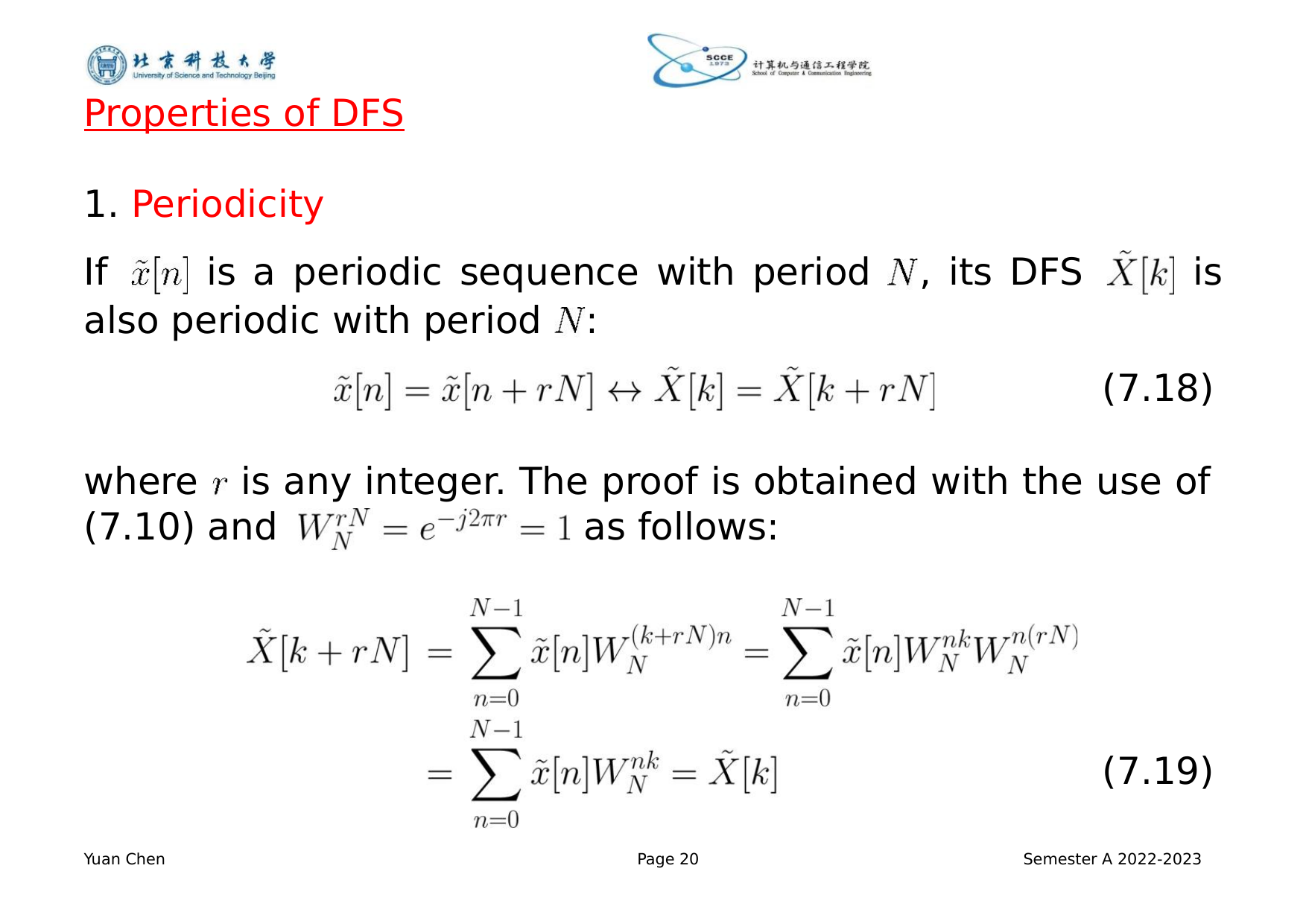

Properties of DFS
1. Periodicity
If
is a periodic sequence with period , its DFS
is

also periodic with period :

(7.18)

where is any integer. The proof is obtained with the use of

(7.10) and
as follows:

(7.19)
Yuan Chen
Page 20
Semester A 2022-2023